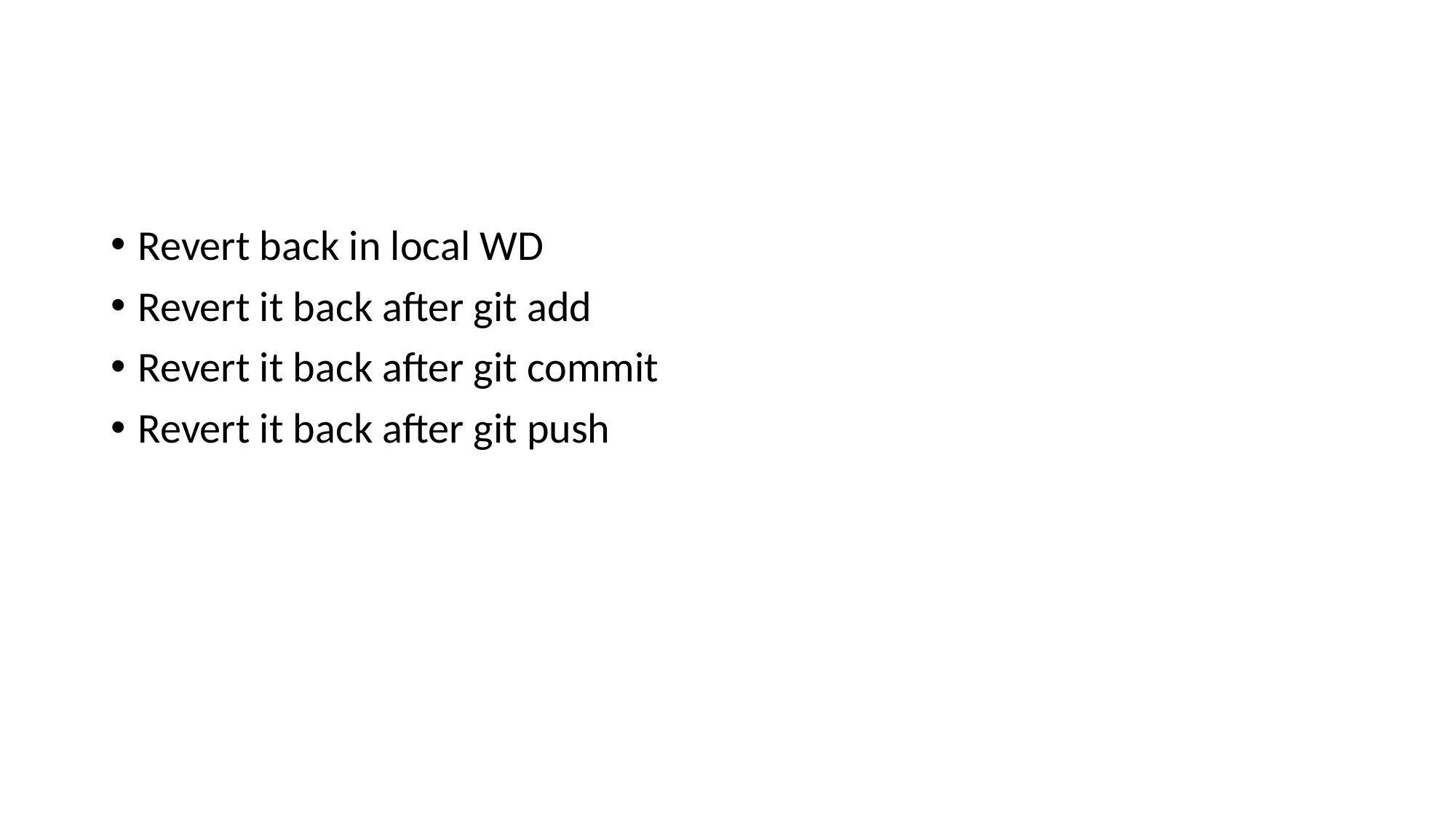

#
Revert back in local WD
Revert it back after git add
Revert it back after git commit
Revert it back after git push